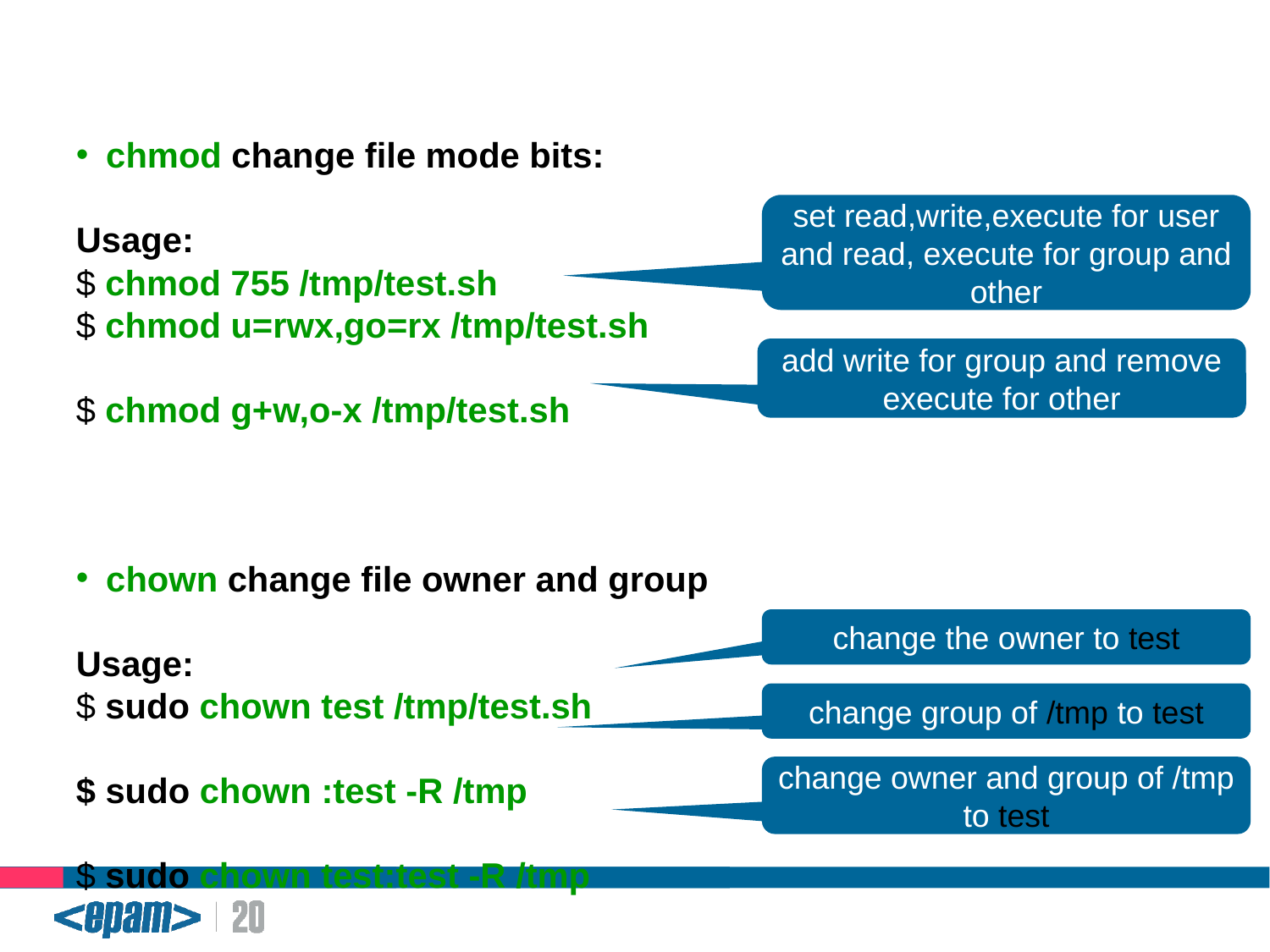

chmod & chown
chmod change file mode bits:

Usage:
$ chmod 755 /tmp/test.sh
$ chmod u=rwx,go=rx /tmp/test.sh

$ chmod g+w,o-x /tmp/test.sh

chown change file owner and group

Usage:
$ sudo chown test /tmp/test.sh

$ sudo chown :test -R /tmp

$ sudo chown test:test -R /tmp
set read,write,execute for user and read, execute for group and other
add write for group and remove execute for other
change the owner to test
change group of /tmp to test
change owner and group of /tmp to test